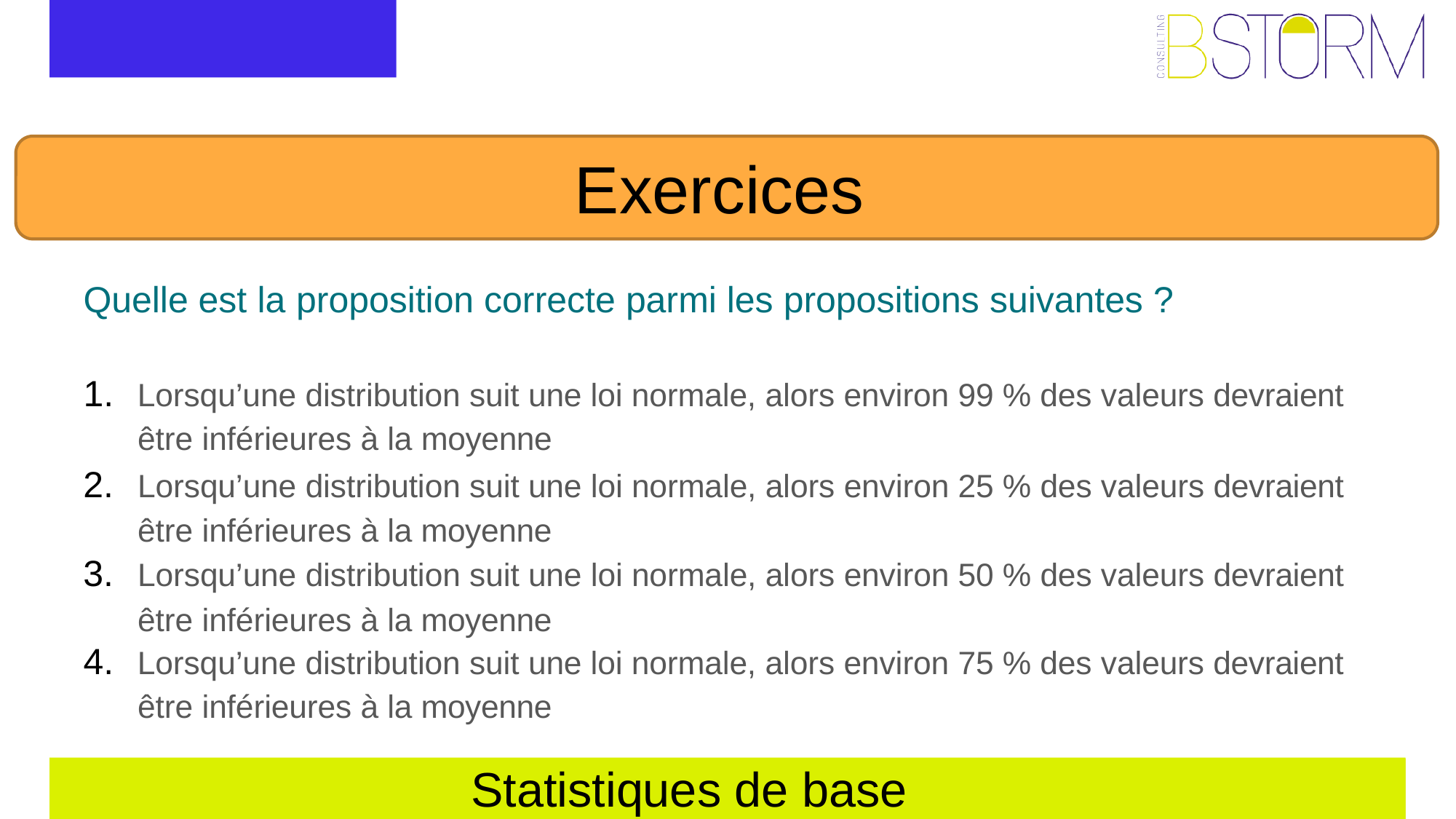

Exercices
Quelle est la proposition correcte parmi les propositions suivantes ?

Lorsqu’une distribution suit une loi normale, alors environ 99 % des valeurs devraient
être inférieures à la moyenne
Lorsqu’une distribution suit une loi normale, alors environ 25 % des valeurs devraient être inférieures à la moyenne
Lorsqu’une distribution suit une loi normale, alors environ 50 % des valeurs devraient être inférieures à la moyenne
Lorsqu’une distribution suit une loi normale, alors environ 75 % des valeurs devraient
être inférieures à la moyenne
Statistiques de base